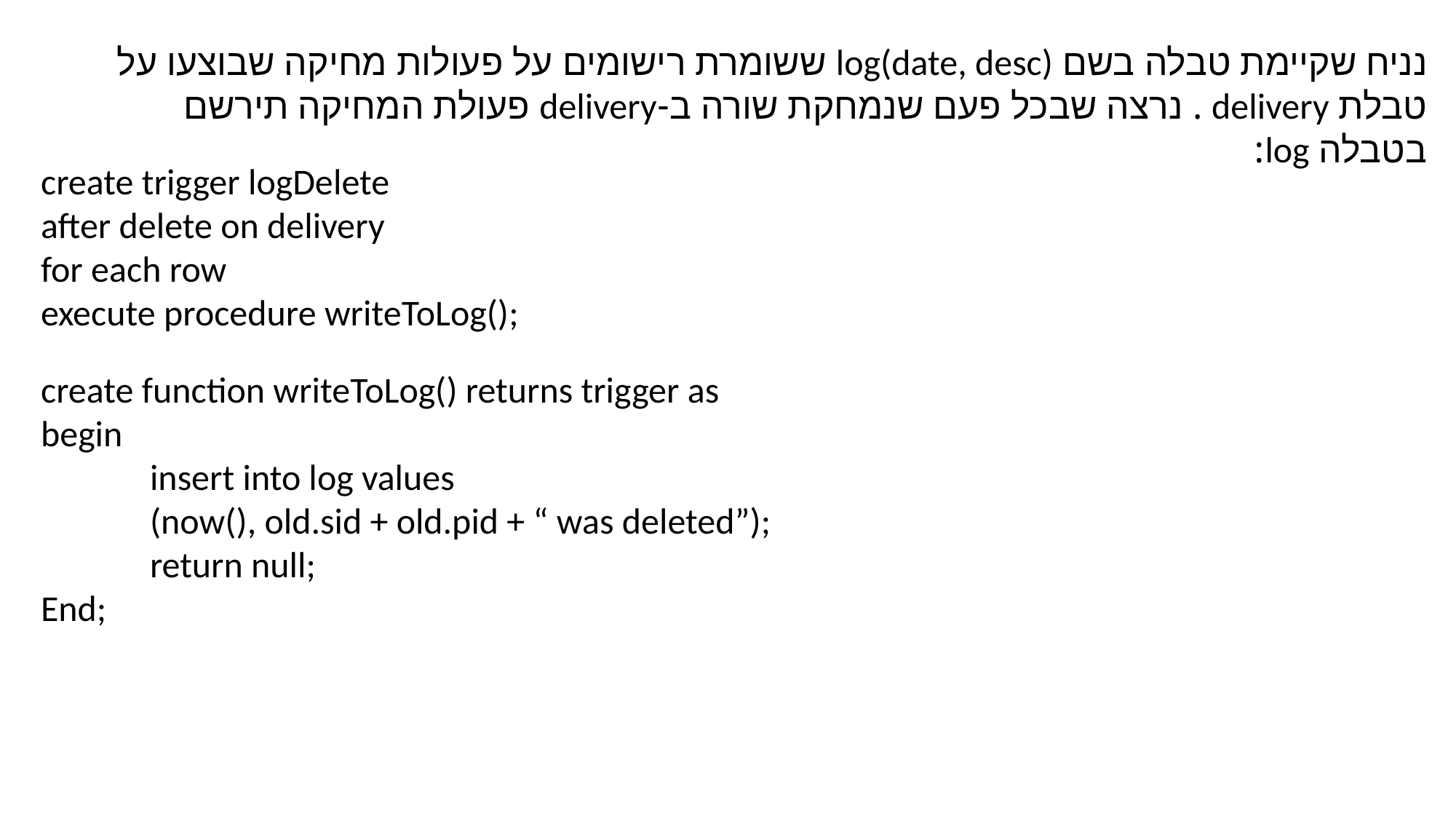

נניח שקיימת טבלה בשם log(date, desc) ששומרת רישומים על פעולות מחיקה שבוצעו על טבלת delivery . נרצה שבכל פעם שנמחקת שורה ב-delivery פעולת המחיקה תירשם בטבלה log:
create trigger logDelete
after delete on delivery
for each row
execute procedure writeToLog();
create function writeToLog() returns trigger as
begin
	insert into log values
	(now(), old.sid + old.pid + “ was deleted”);
	return null;
End;